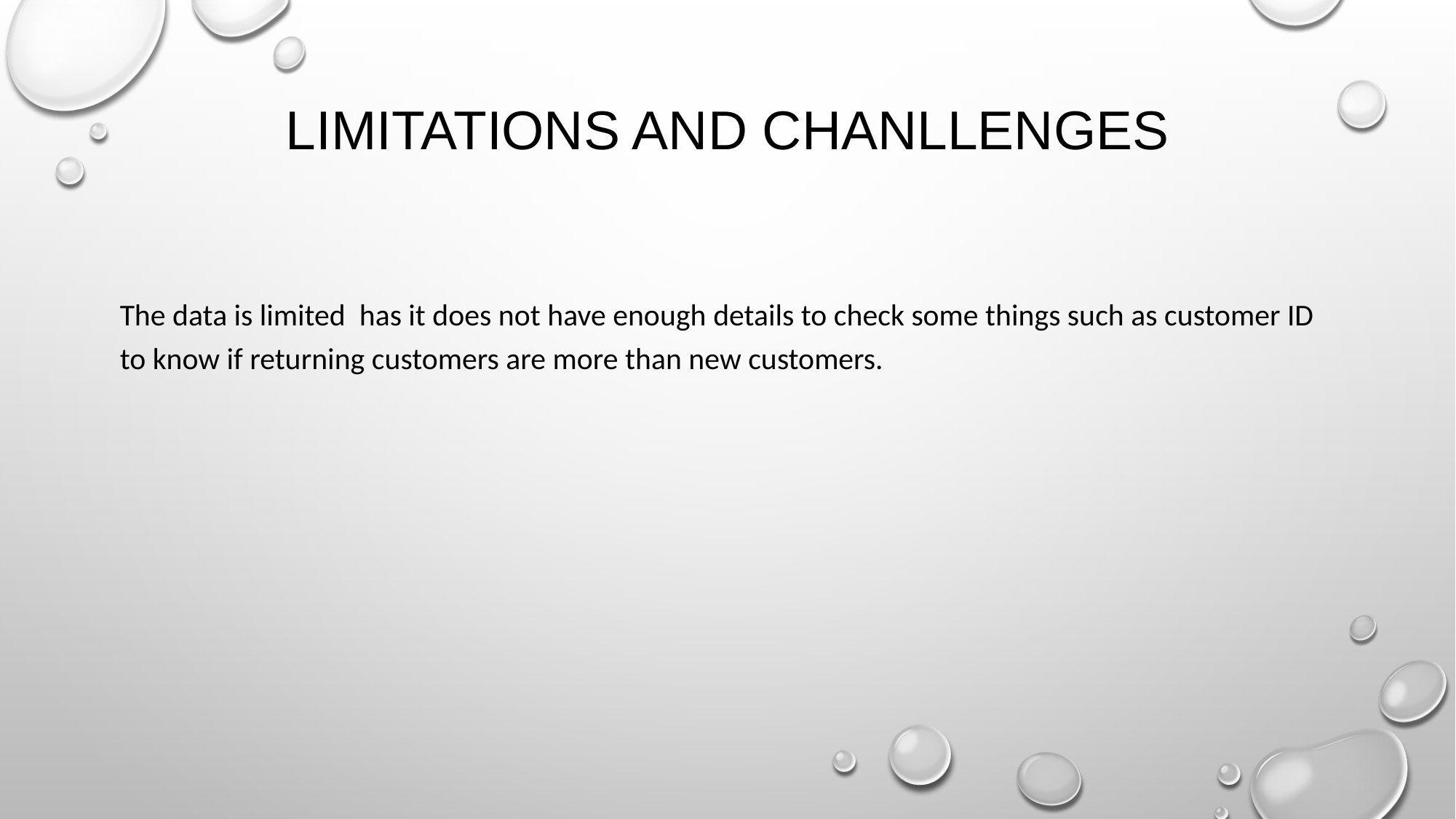

# LIMITATIONS AND CHANLLENGES
The data is limited  has it does not have enough details to check some things such as customer ID to know if returning customers are more than new customers.